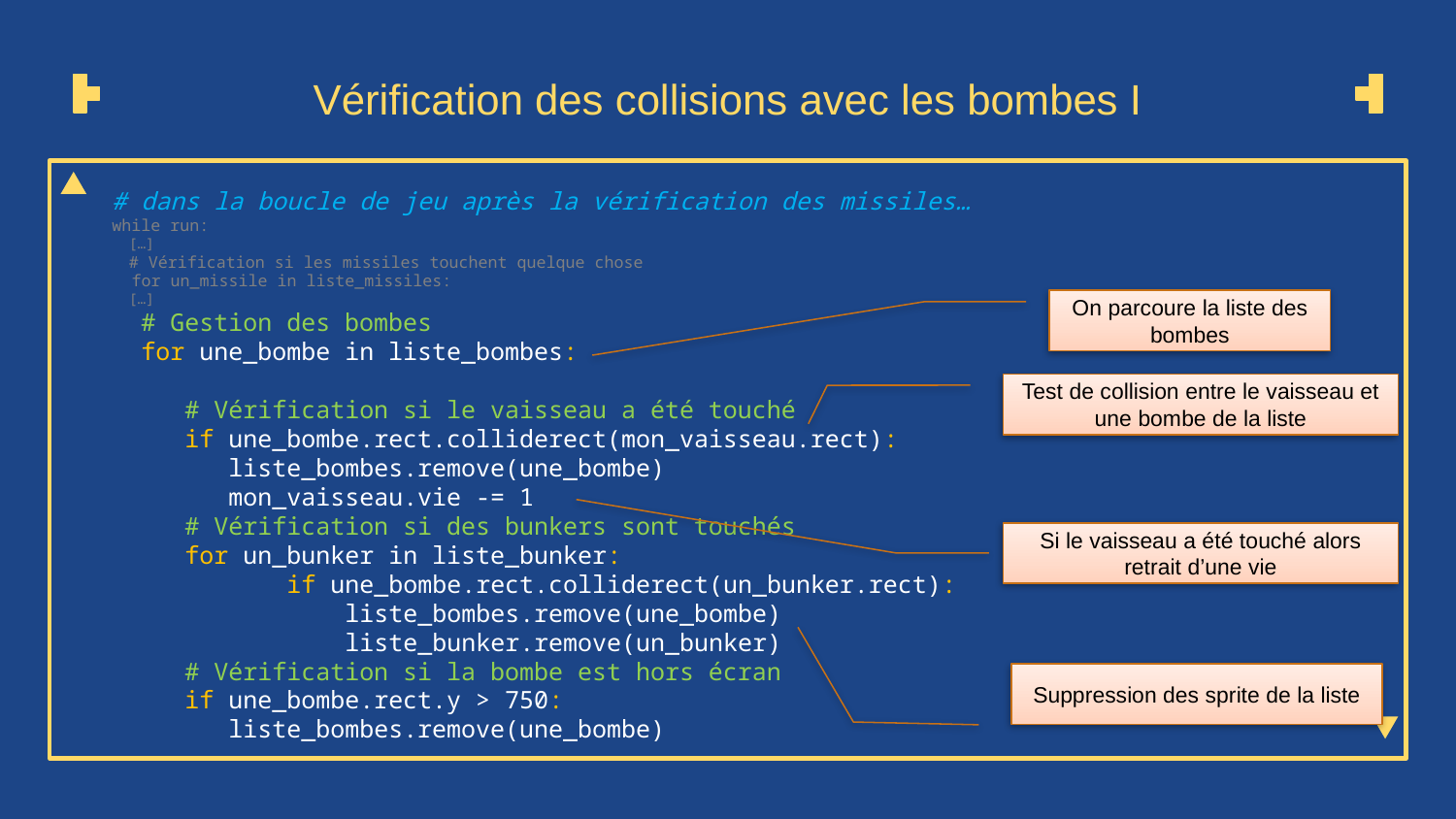

# Vérification des collisions avec les bombes I

# dans la boucle de jeu après la vérification des missiles…
while run:
  […]
  # Vérification si les missiles touchent quelque chose
  for un_missile in liste_missiles:
  […]
  # Gestion des bombes
  for une_bombe in liste_bombes:

     # Vérification si le vaisseau a été touché
     if une_bombe.rect.colliderect(mon_vaisseau.rect):
        liste_bombes.remove(une_bombe)
        mon_vaisseau.vie -= 1
     # Vérification si des bunkers sont touchés
     for un_bunker in liste_bunker:
            if une_bombe.rect.colliderect(un_bunker.rect):
                liste_bombes.remove(une_bombe)
                liste_bunker.remove(un_bunker)
     # Vérification si la bombe est hors écran
     if une_bombe.rect.y > 750:
        liste_bombes.remove(une_bombe)

On parcoure la liste des bombes
Test de collision entre le vaisseau et une bombe de la liste
Si le vaisseau a été touché alors retrait d’une vie
Suppression des sprite de la liste